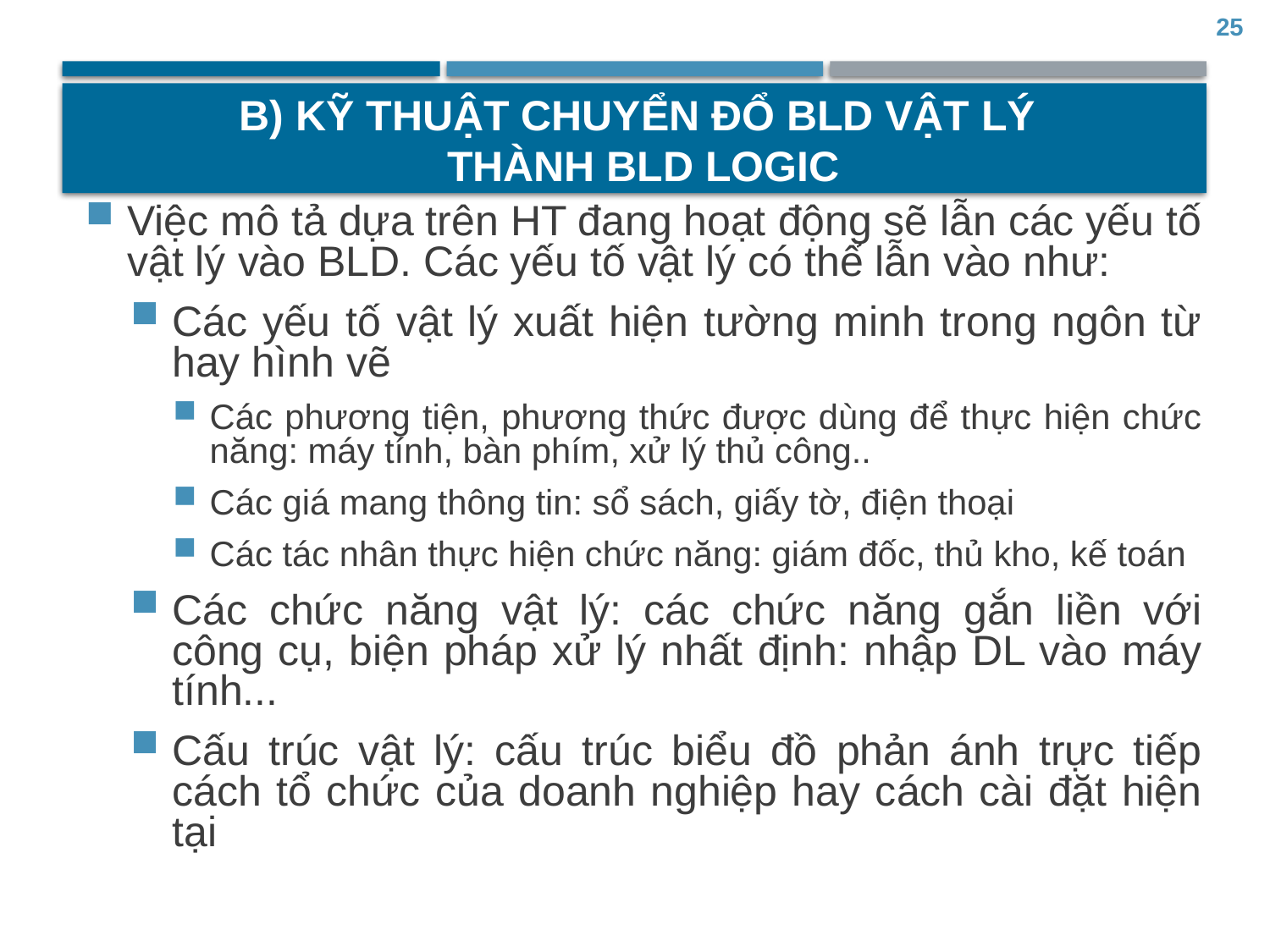

25
# b) Kỹ thuật chuyển đổ BLD vật lý thành BLD logic
Việc mô tả dựa trên HT đang hoạt động sẽ lẫn các yếu tố vật lý vào BLD. Các yếu tố vật lý có thể lẫn vào như:
Các yếu tố vật lý xuất hiện tường minh trong ngôn từ hay hình vẽ
Các phương tiện, phương thức được dùng để thực hiện chức năng: máy tính, bàn phím, xử lý thủ công..
Các giá mang thông tin: sổ sách, giấy tờ, điện thoại
Các tác nhân thực hiện chức năng: giám đốc, thủ kho, kế toán
Các chức năng vật lý: các chức năng gắn liền với công cụ, biện pháp xử lý nhất định: nhập DL vào máy tính...
Cấu trúc vật lý: cấu trúc biểu đồ phản ánh trực tiếp cách tổ chức của doanh nghiệp hay cách cài đặt hiện tại